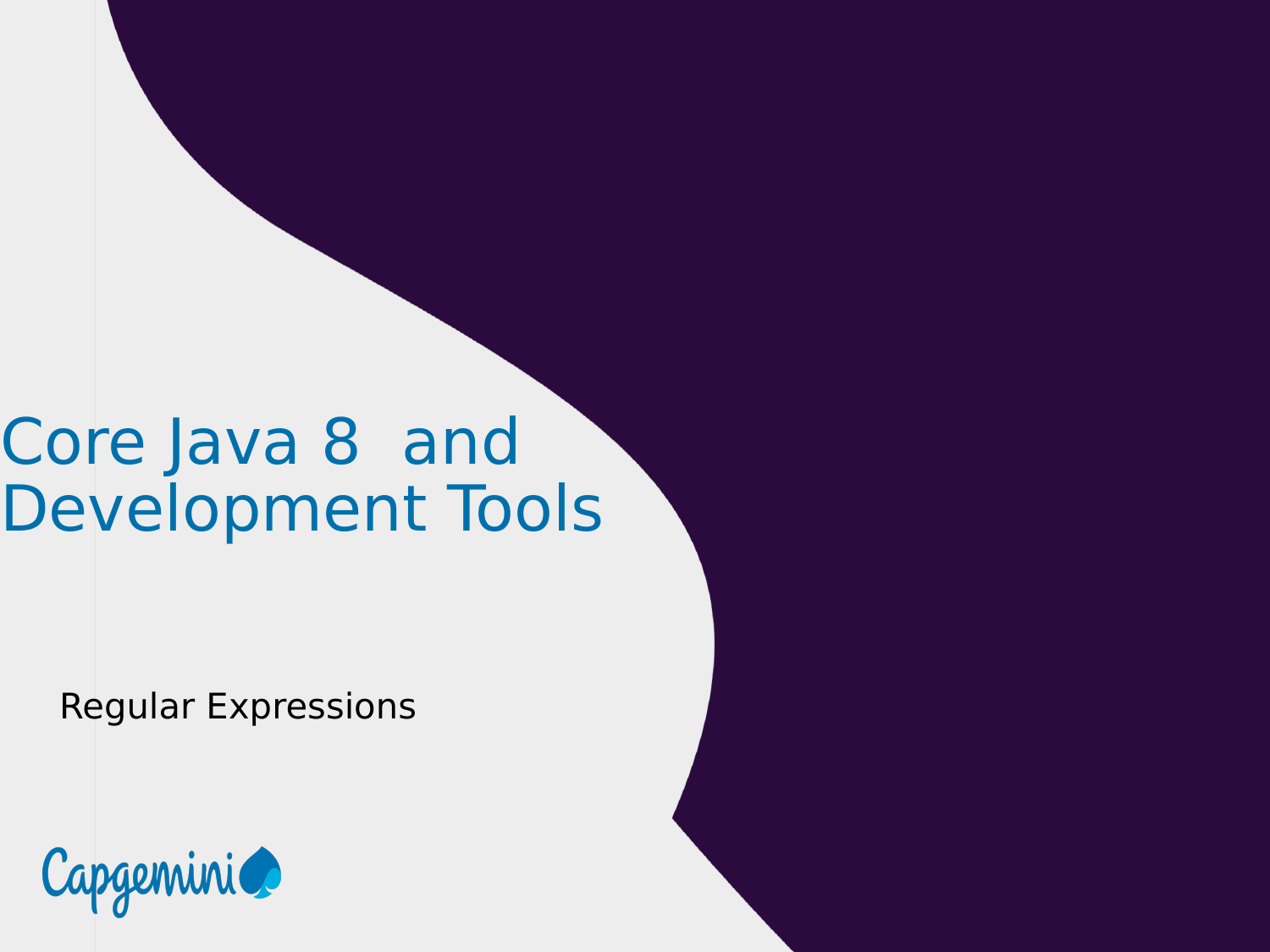

Core Java 8  and Development Tools
Regular Expressions